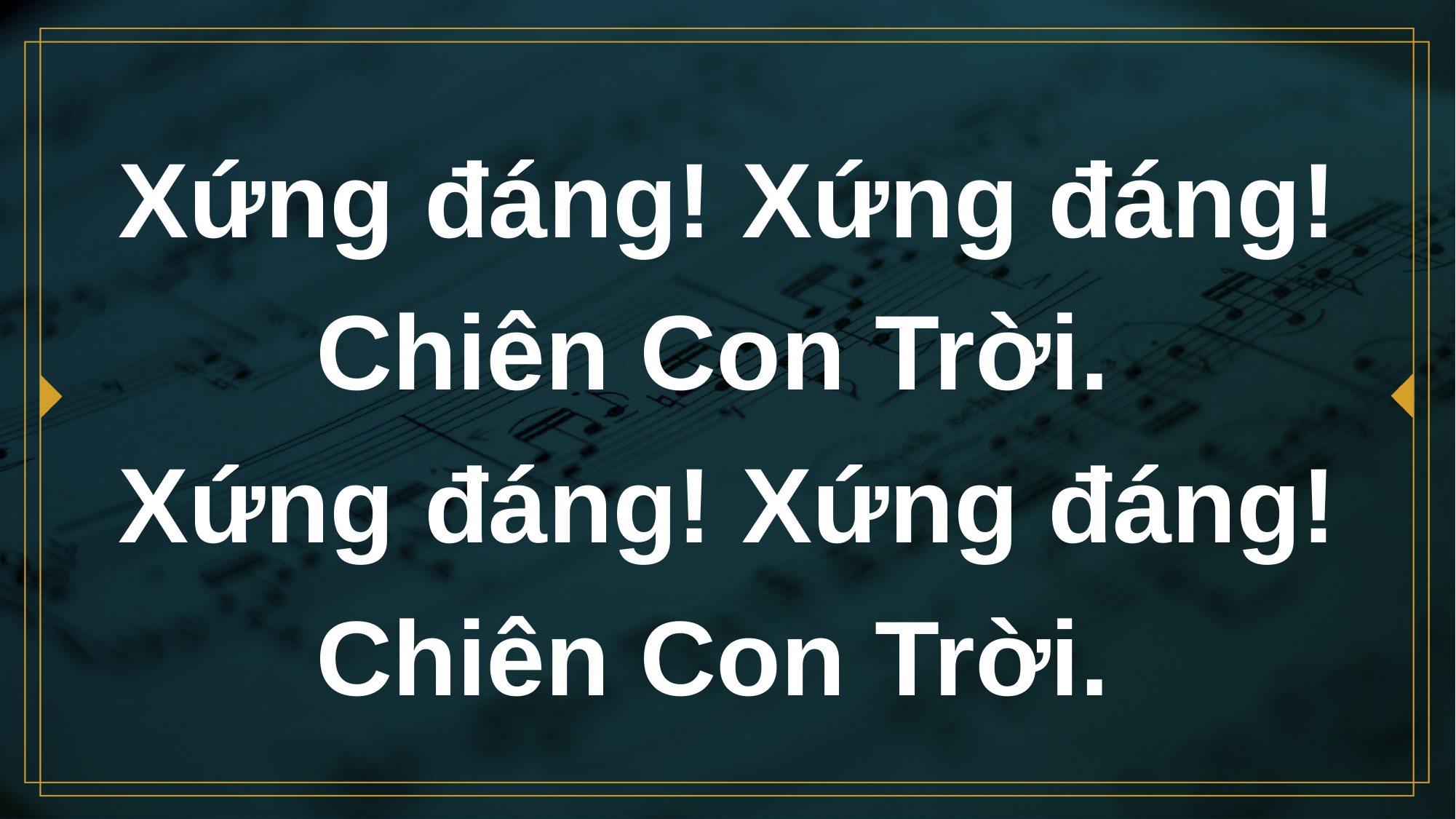

# Xứng đáng! Xứng đáng! Chiên Con Trời.
Xứng đáng! Xứng đáng! Chiên Con Trời.